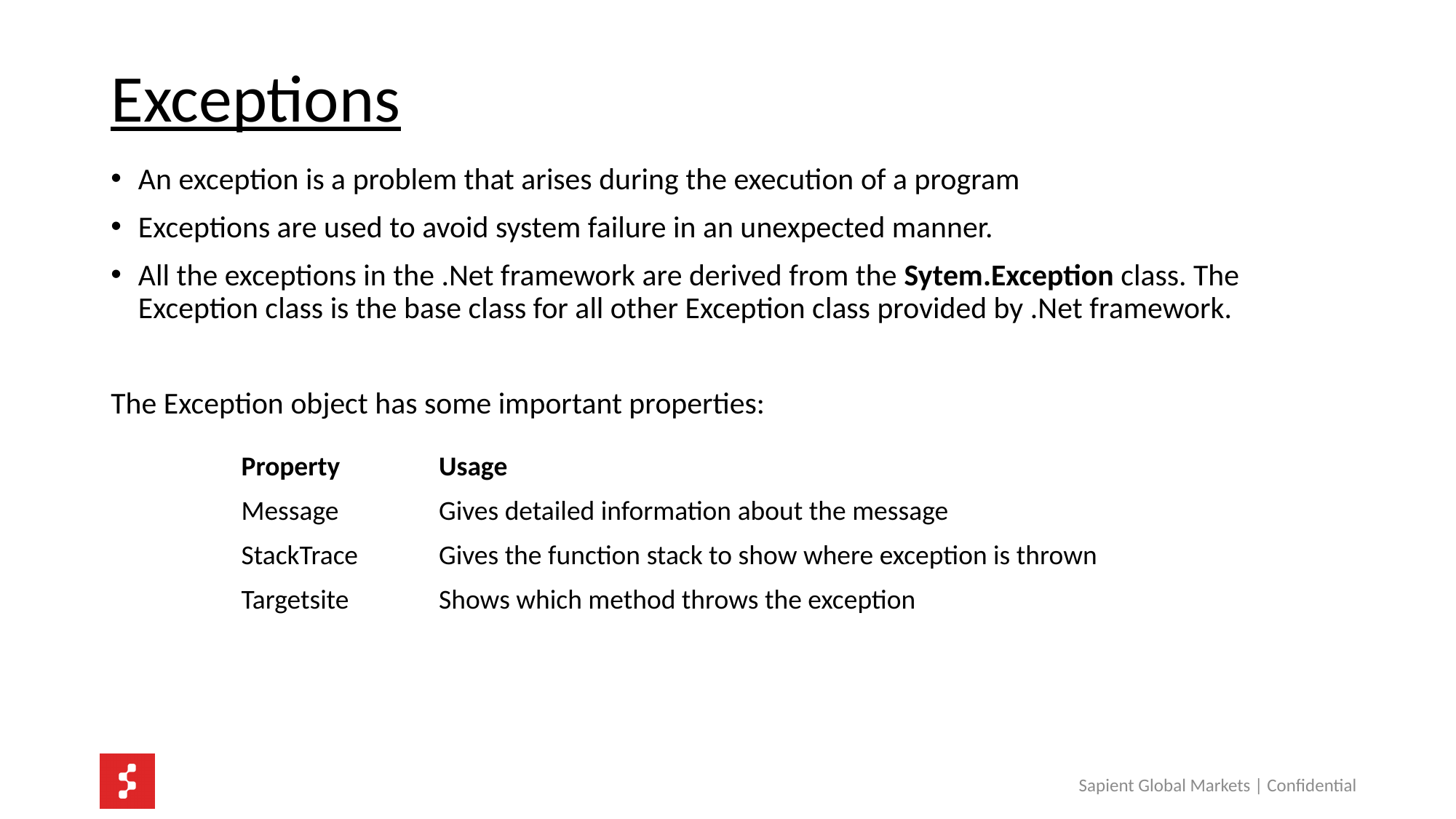

# Exceptions
An exception is a problem that arises during the execution of a program
Exceptions are used to avoid system failure in an unexpected manner.
All the exceptions in the .Net framework are derived from the Sytem.Exception class. The Exception class is the base class for all other Exception class provided by .Net framework.

The Exception object has some important properties:

| Property | Usage |
| --- | --- |
| Message | Gives detailed information about the message |
| StackTrace | Gives the function stack to show where exception is thrown |
| Targetsite | Shows which method throws the exception |
Sapient Global Markets | Confidential